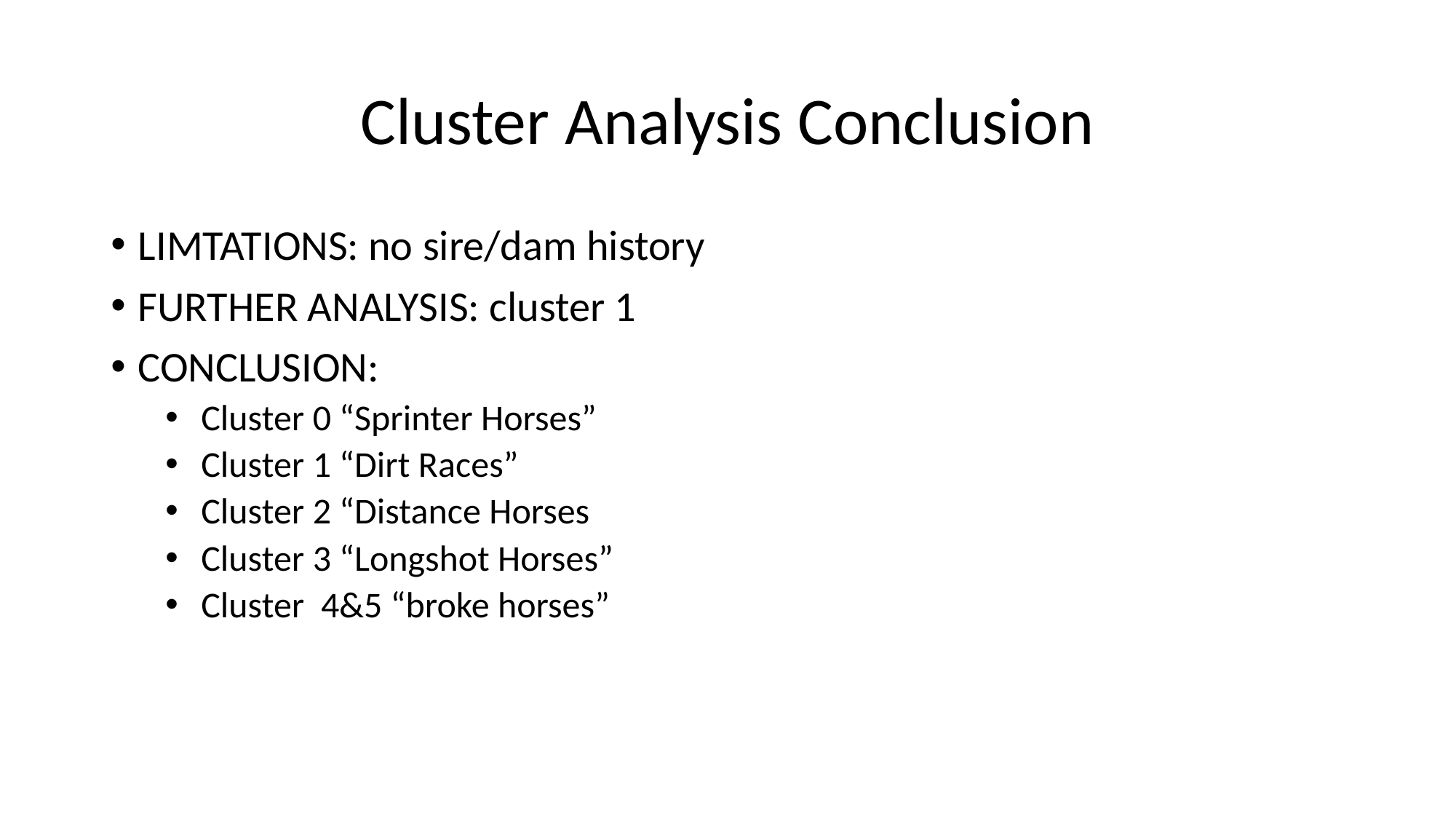

# Cluster Analysis Conclusion
LIMTATIONS: no sire/dam history
FURTHER ANALYSIS: cluster 1
CONCLUSION:
 Cluster 0 “Sprinter Horses”
 Cluster 1 “Dirt Races”
 Cluster 2 “Distance Horses
 Cluster 3 “Longshot Horses”
 Cluster  4&5 “broke horses”